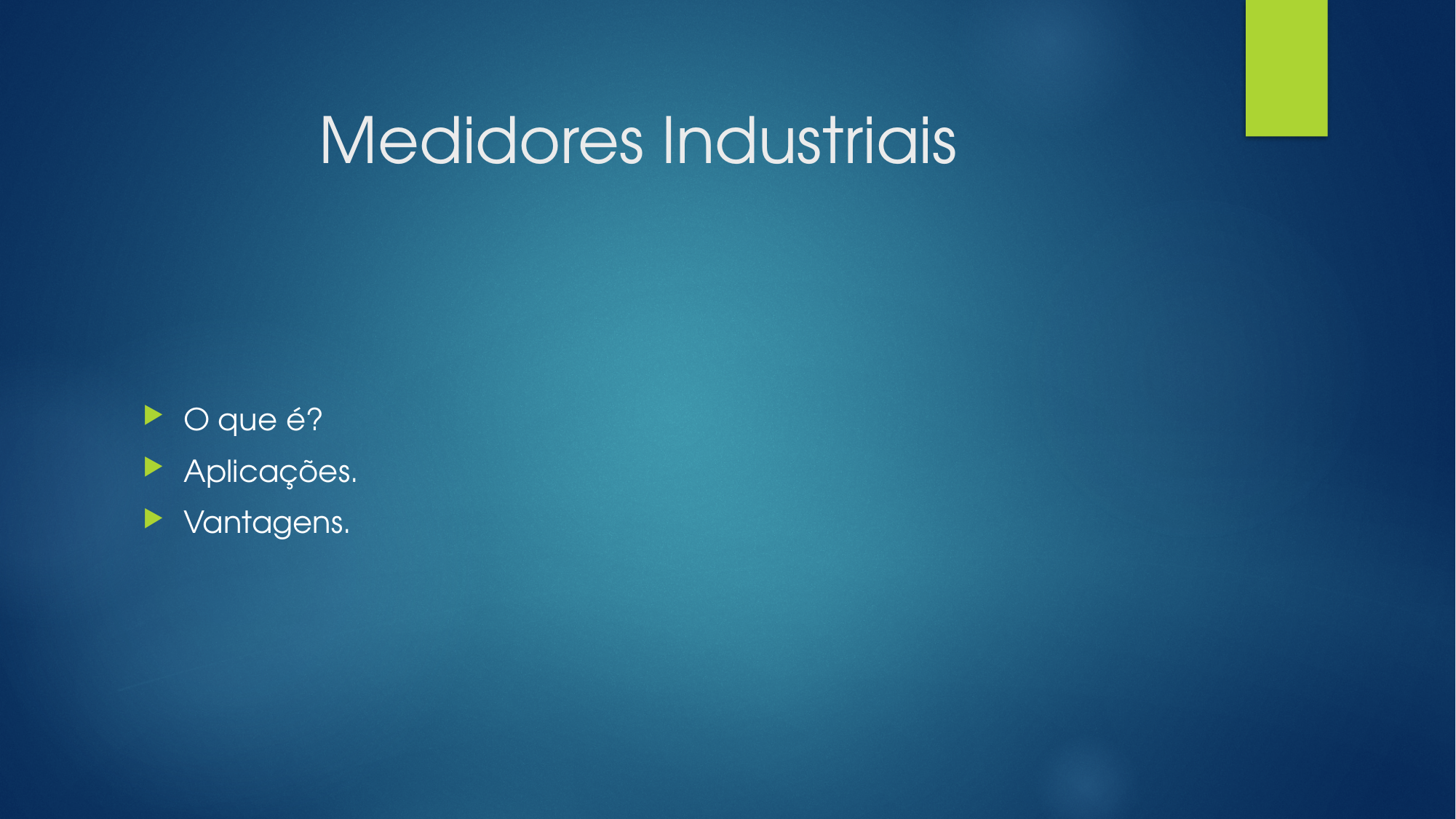

# Medidores Industriais
O que é?
Aplicações.
Vantagens.